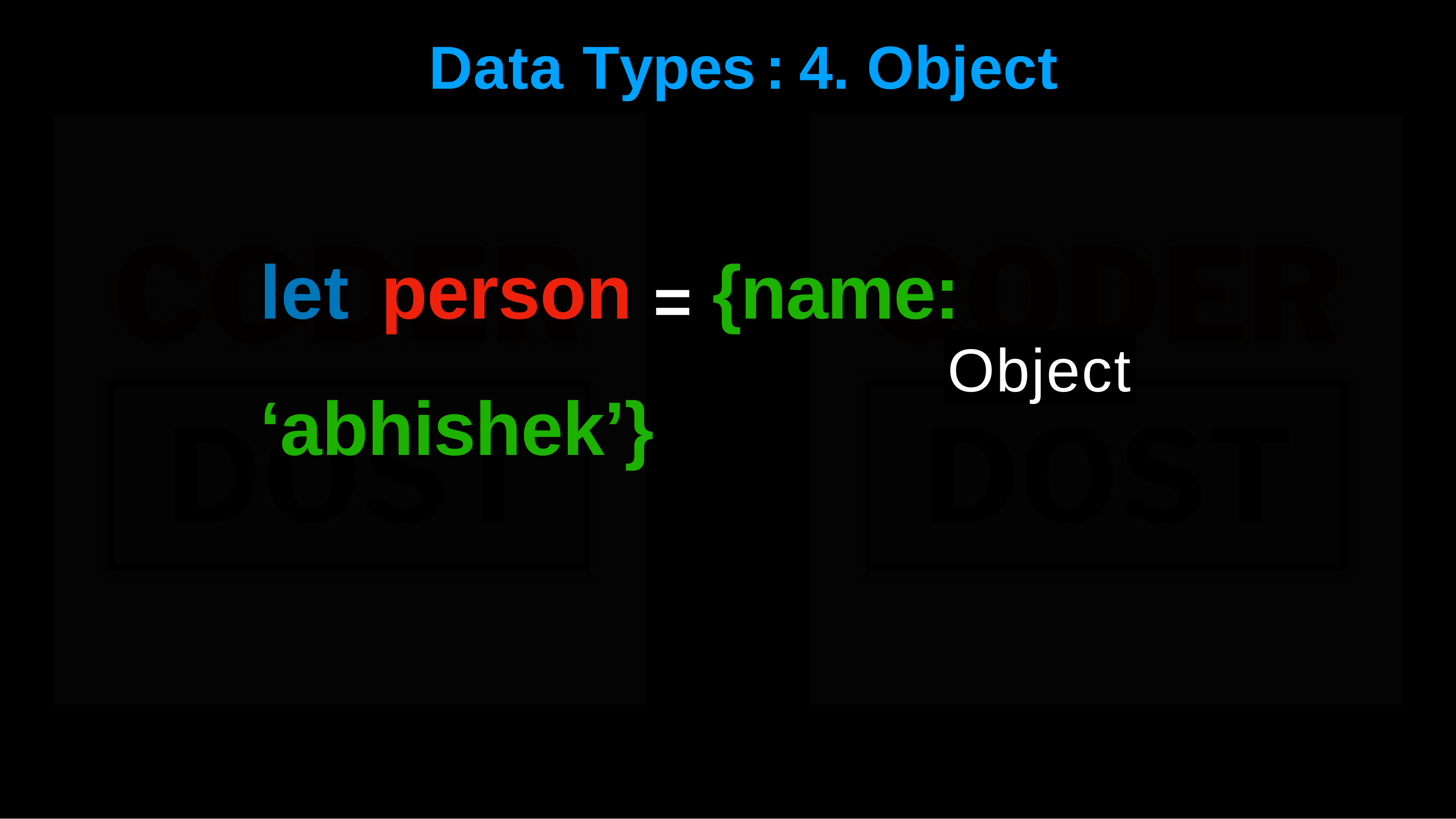

# Data	Types	:	4.	Object
let person = {name:	‘abhishek’} ;
Object